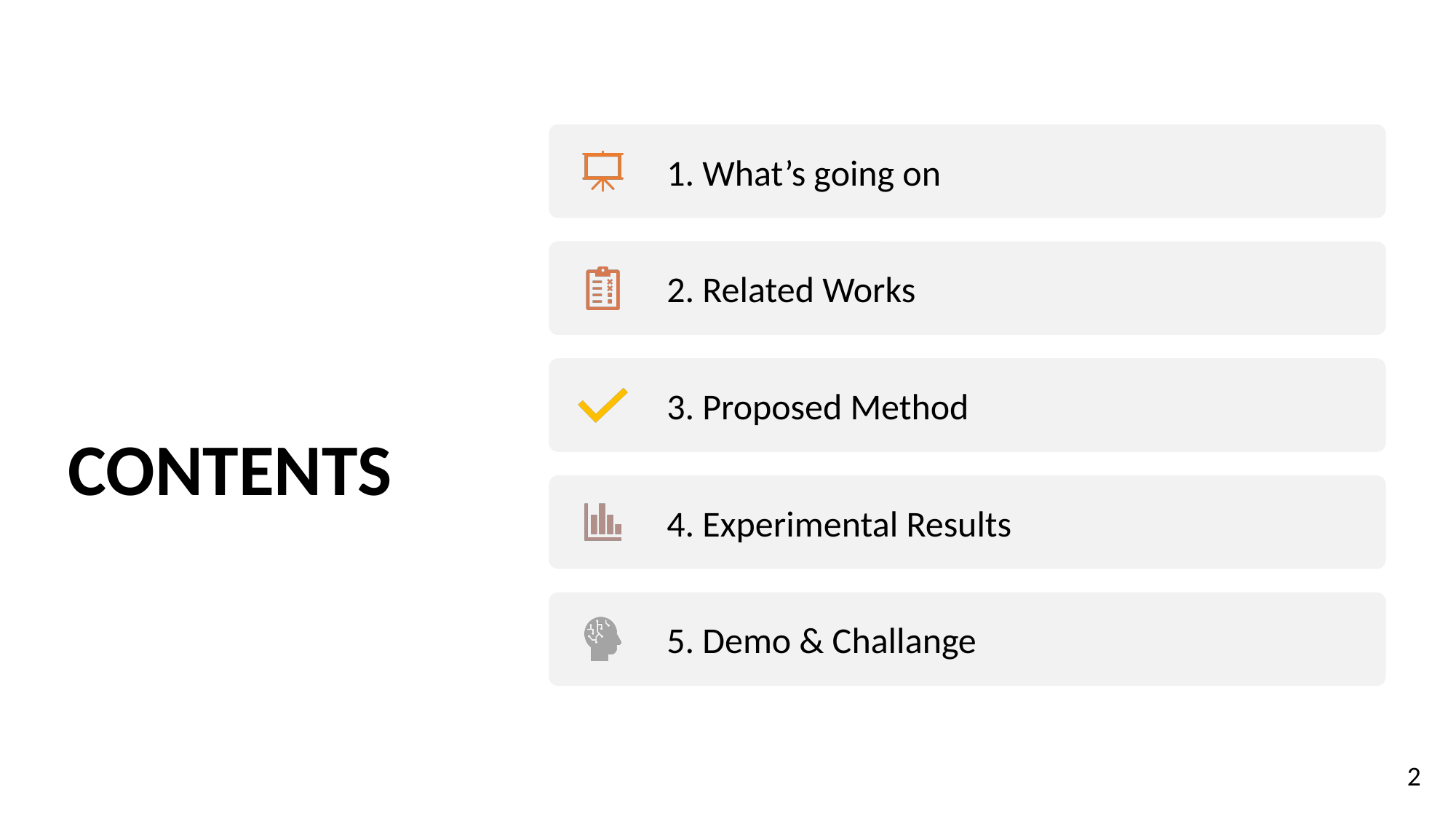

1. What’s going on

2. Related Works

3. Proposed Method

4. Experimental Results

5. Demo & Challange

CONTENTS
2